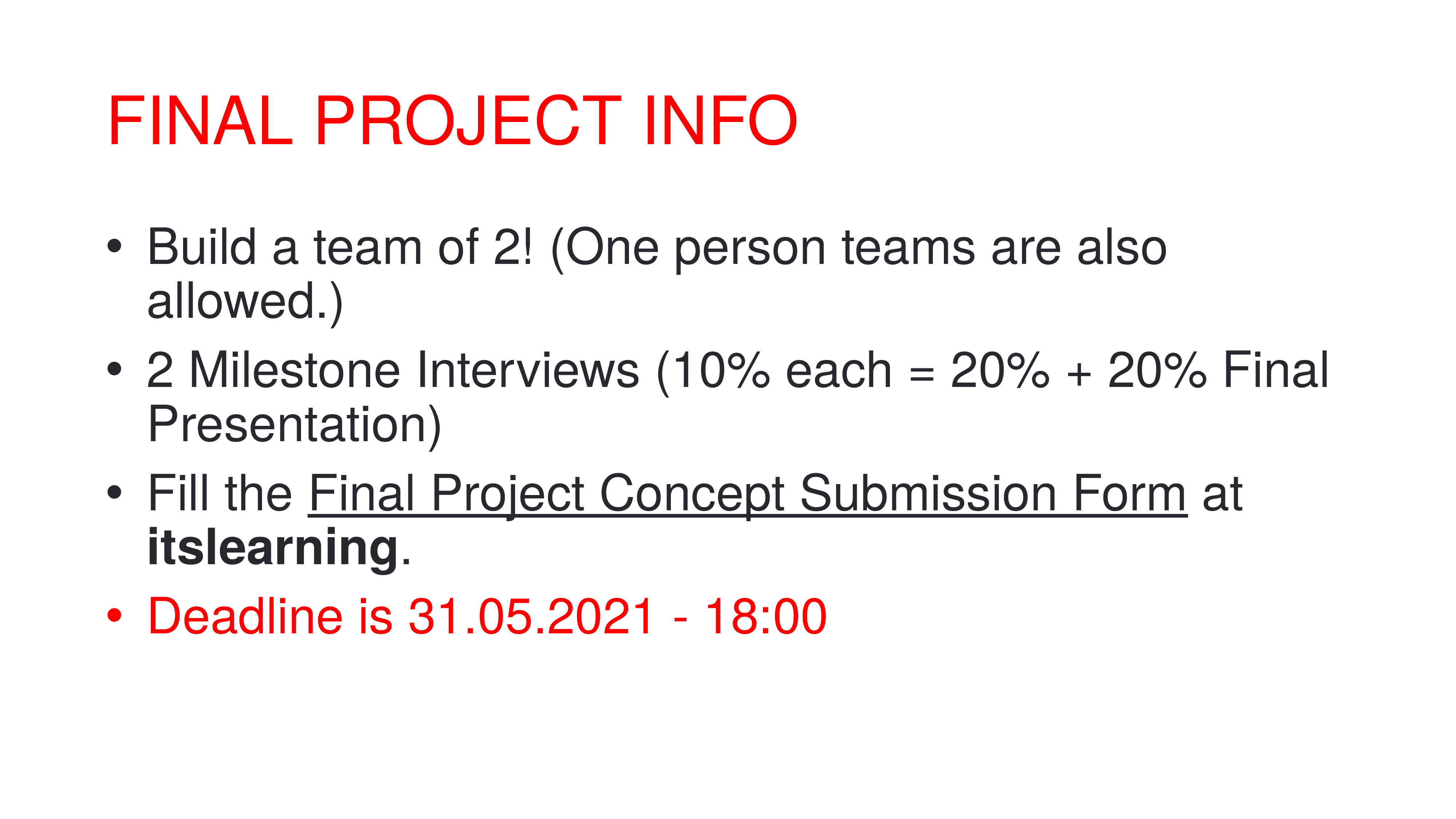

# FINAL PROJECT INFO
Build a team of 2! (One person teams are also allowed.)
2 Milestone Interviews (10% each = 20% + 20% Final Presentation)
Fill the Final Project Concept Submission Form at itslearning.
Deadline is 31.05.2021 - 18:00